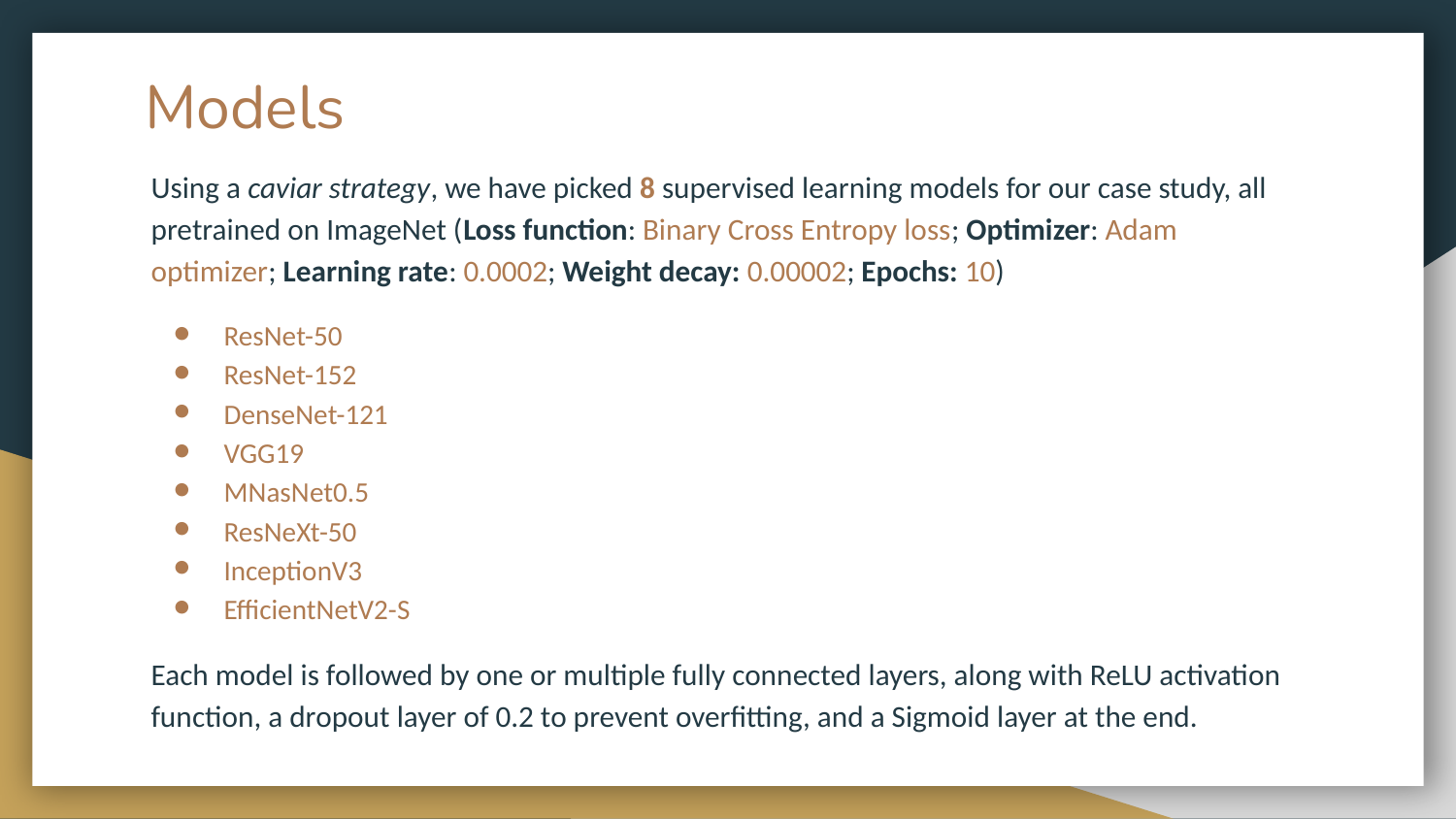

# Models
Using a caviar strategy, we have picked 8 supervised learning models for our case study, all pretrained on ImageNet (Loss function: Binary Cross Entropy loss; Optimizer: Adam optimizer; Learning rate: 0.0002; Weight decay: 0.00002; Epochs: 10)
ResNet-50
ResNet-152
DenseNet-121
VGG19
MNasNet0.5
ResNeXt-50
InceptionV3
EfficientNetV2-S
Each model is followed by one or multiple fully connected layers, along with ReLU activation function, a dropout layer of 0.2 to prevent overfitting, and a Sigmoid layer at the end.